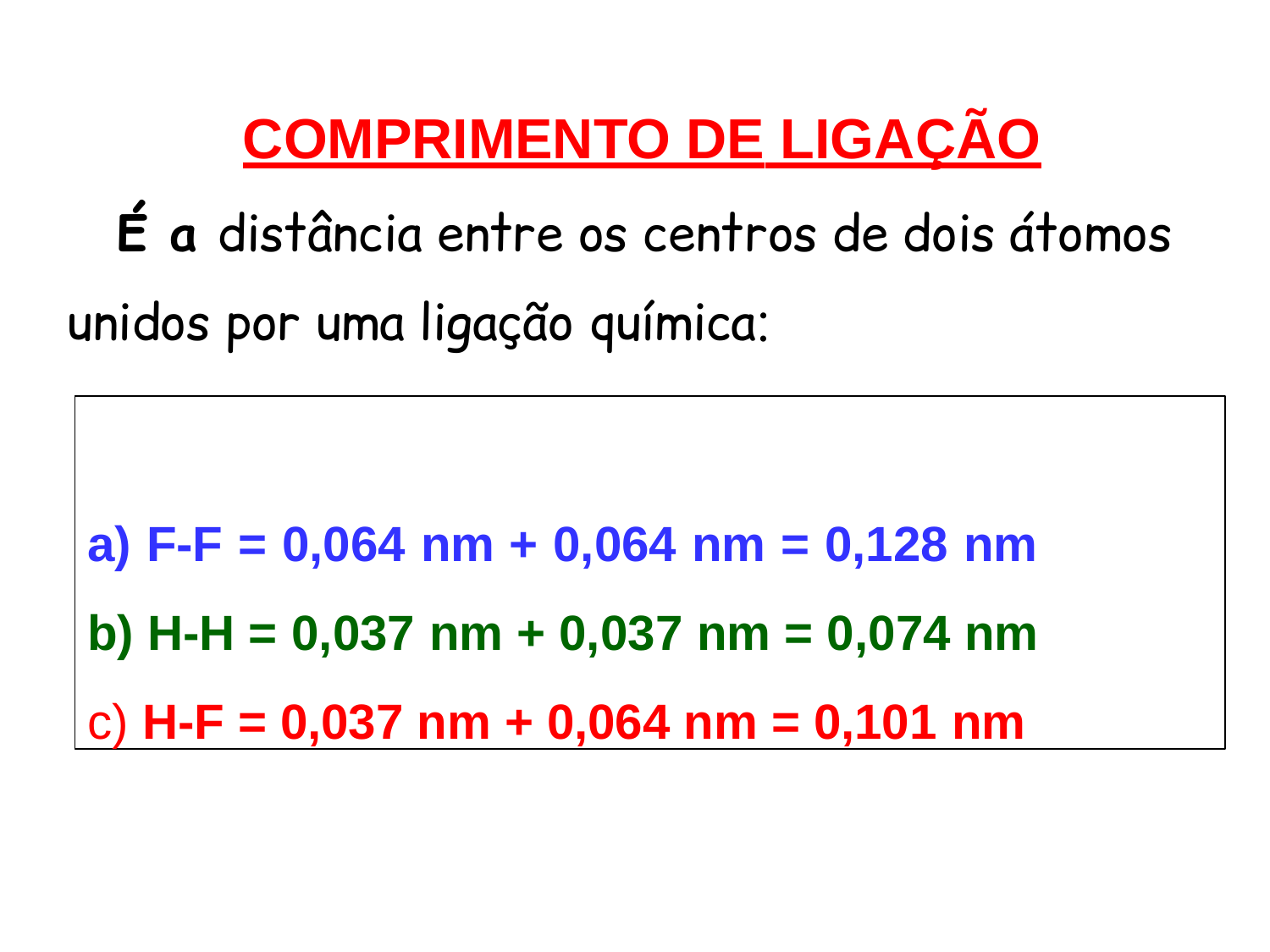

COMPRIMENTO DE LIGAÇÃO
É a distância entre os centros de dois átomos  unidos por uma ligação química:

a) F-F = 0,064 nm + 0,064 nm = 0,128 nm  b) H-H = 0,037 nm + 0,037 nm = 0,074 nm  c) H-F = 0,037 nm + 0,064 nm = 0,101 nm